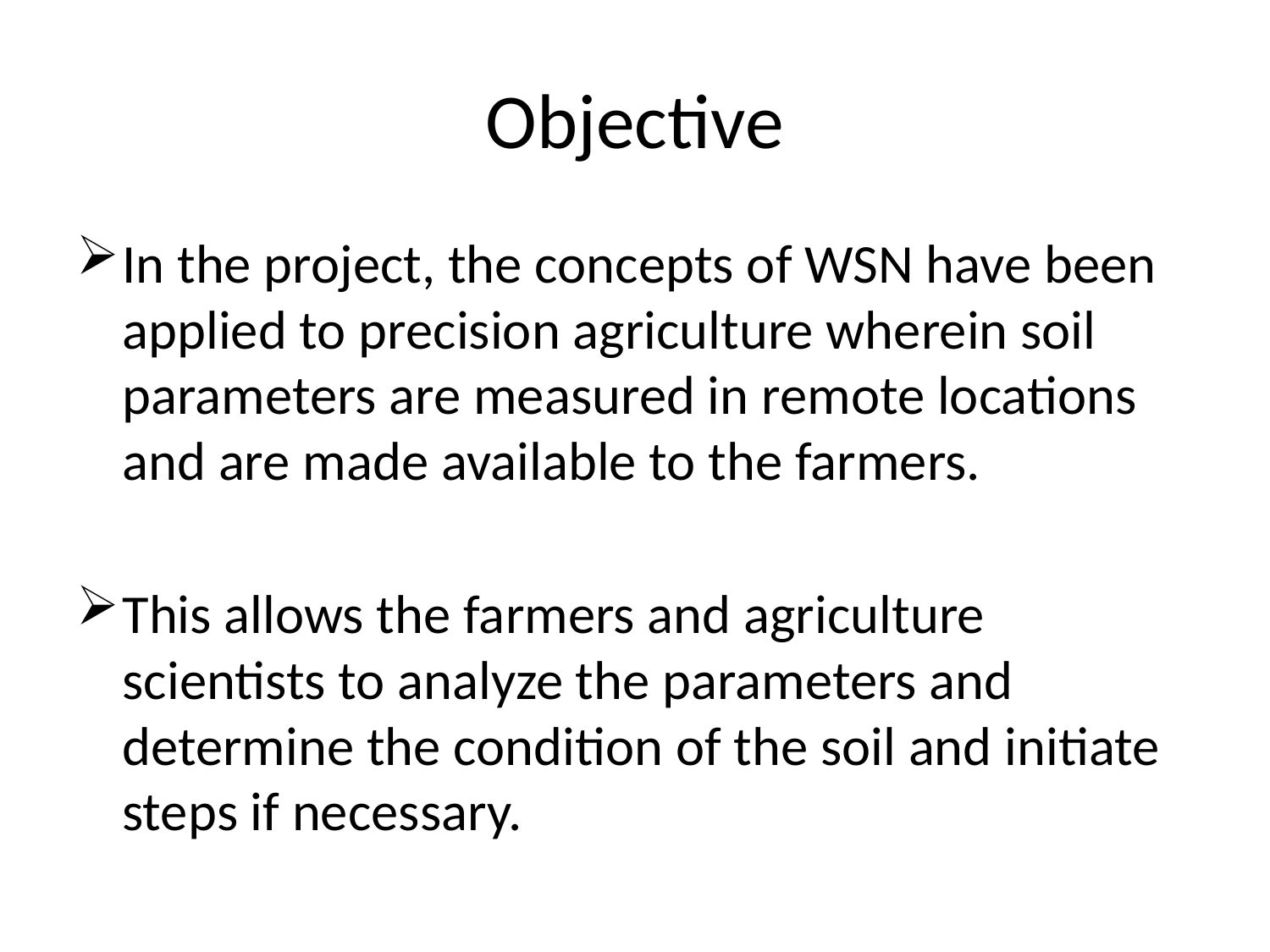

# Objective
In the project, the concepts of WSN have been applied to precision agriculture wherein soil parameters are measured in remote locations and are made available to the farmers.

This allows the farmers and agriculture scientists to analyze the parameters and determine the condition of the soil and initiate steps if necessary.